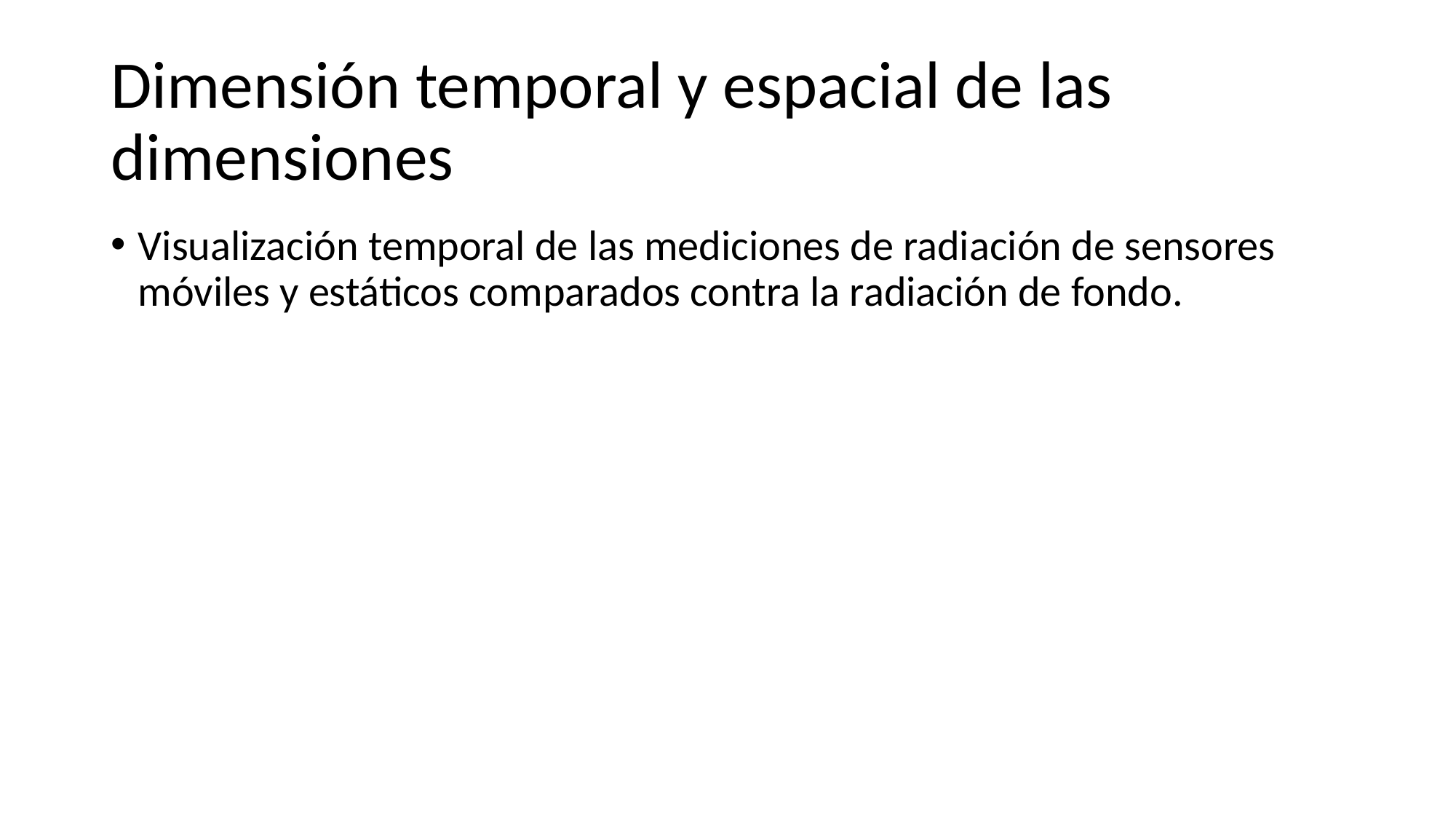

# Dimensión temporal y espacial de las dimensiones
Visualización temporal de las mediciones de radiación de sensores móviles y estáticos comparados contra la radiación de fondo.